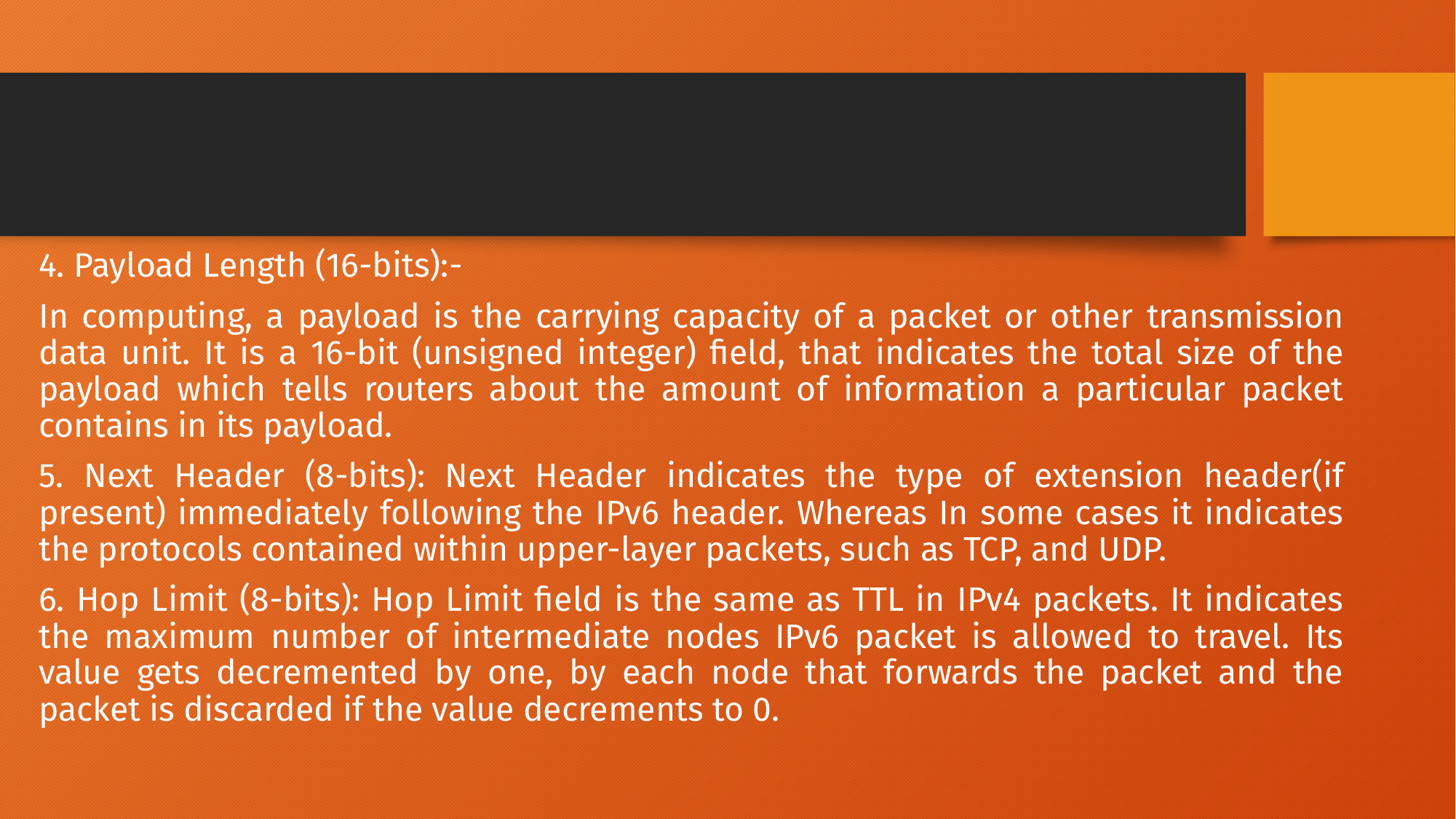

4. Payload Length (16-bits):-
In computing, a payload is the carrying capacity of a packet or other transmission data unit. It is a 16-bit (unsigned integer) field, that indicates the total size of the payload which tells routers about the amount of information a particular packet contains in its payload.
5. Next Header (8-bits): Next Header indicates the type of extension header(if present) immediately following the IPv6 header. Whereas In some cases it indicates the protocols contained within upper-layer packets, such as TCP, and UDP.
6. Hop Limit (8-bits): Hop Limit field is the same as TTL in IPv4 packets. It indicates the maximum number of intermediate nodes IPv6 packet is allowed to travel. Its value gets decremented by one, by each node that forwards the packet and the packet is discarded if the value decrements to 0.